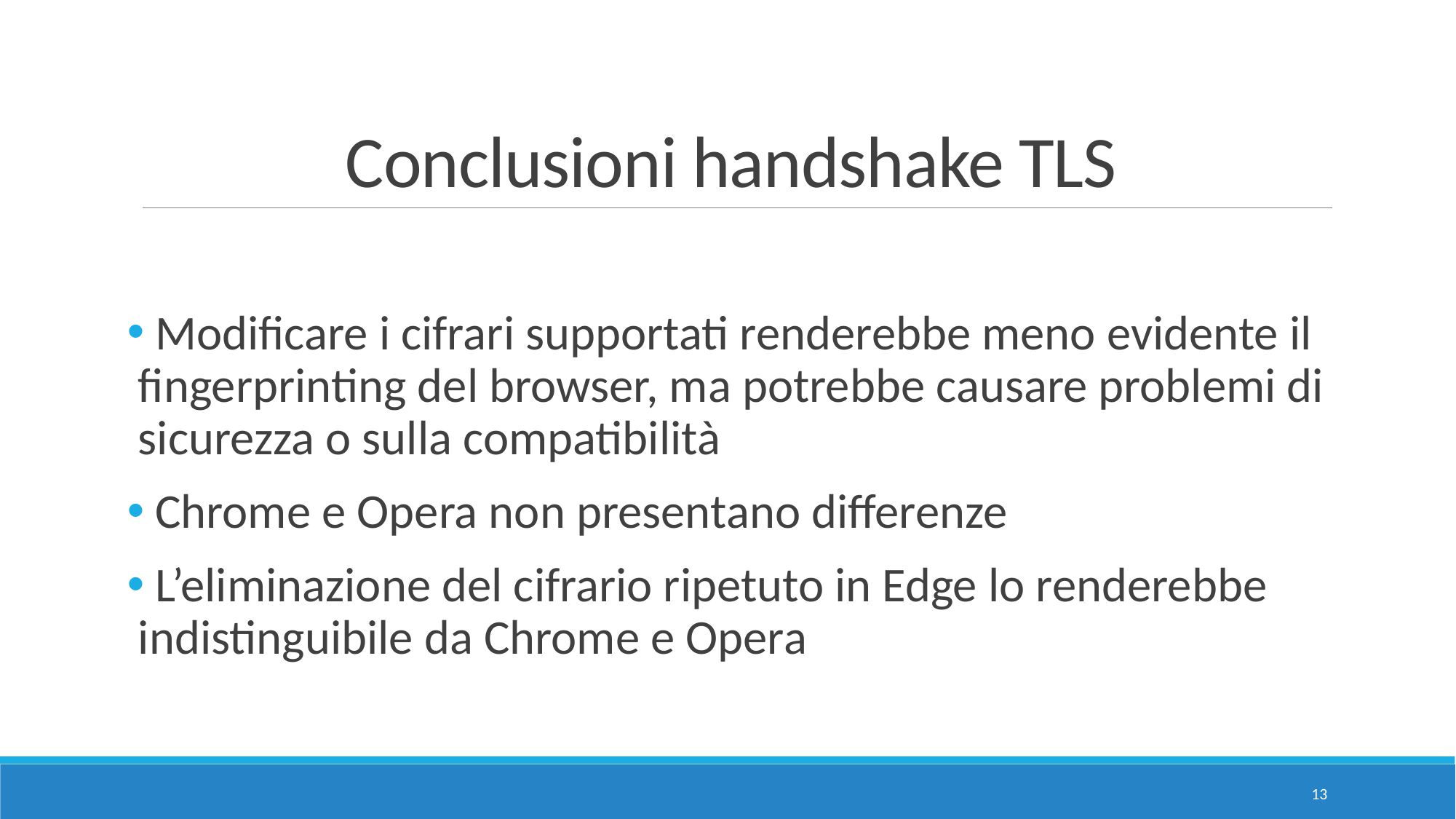

# Conclusioni handshake TLS
 Modificare i cifrari supportati renderebbe meno evidente il fingerprinting del browser, ma potrebbe causare problemi di sicurezza o sulla compatibilità
 Chrome e Opera non presentano differenze
 L’eliminazione del cifrario ripetuto in Edge lo renderebbe indistinguibile da Chrome e Opera

13